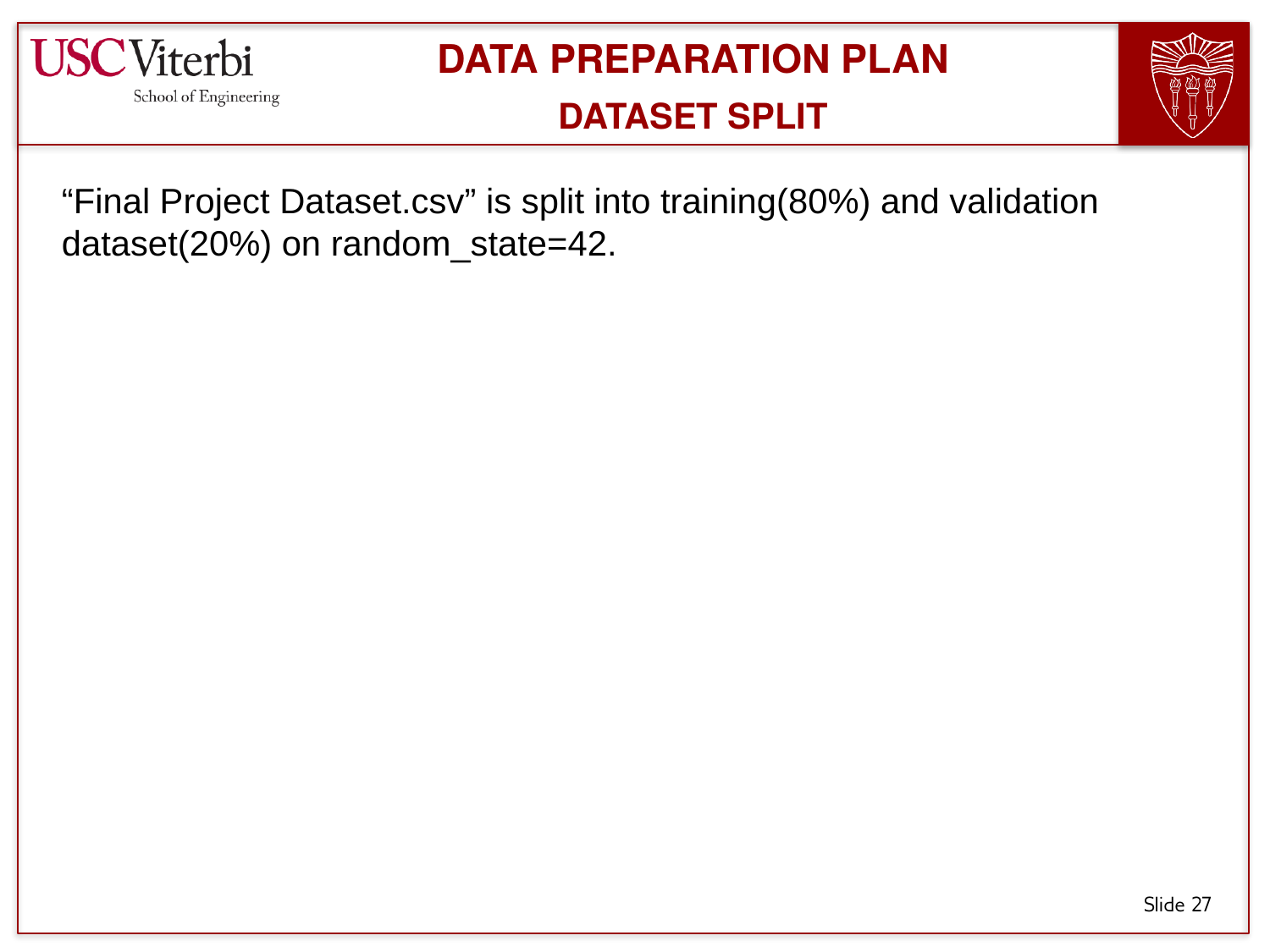

# Data Preparation Plan
Dataset SPLIT
“Final Project Dataset.csv” is split into training(80%) and validation dataset(20%) on random_state=42.